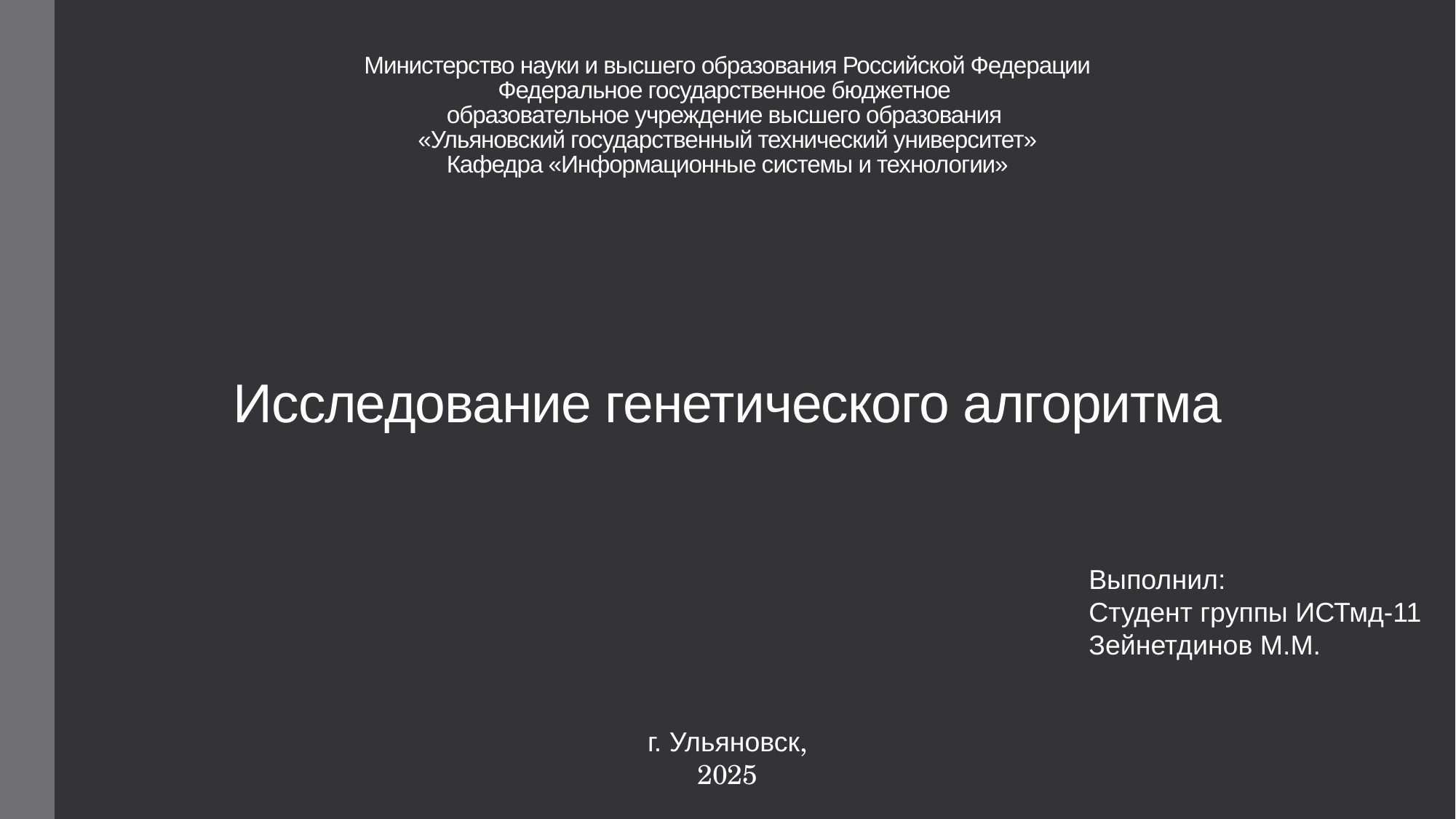

Министерство науки и высшего образования Российской Федерации
Федеральное государственное бюджетное
образовательное учреждение высшего образования
«Ульяновский государственный технический университет»
Кафедра «Информационные системы и технологии»
# Исследование генетического алгоритма
Выполнил:
Студент группы ИСТмд-11
Зейнетдинов М.М.
г. Ульяновск,
2025